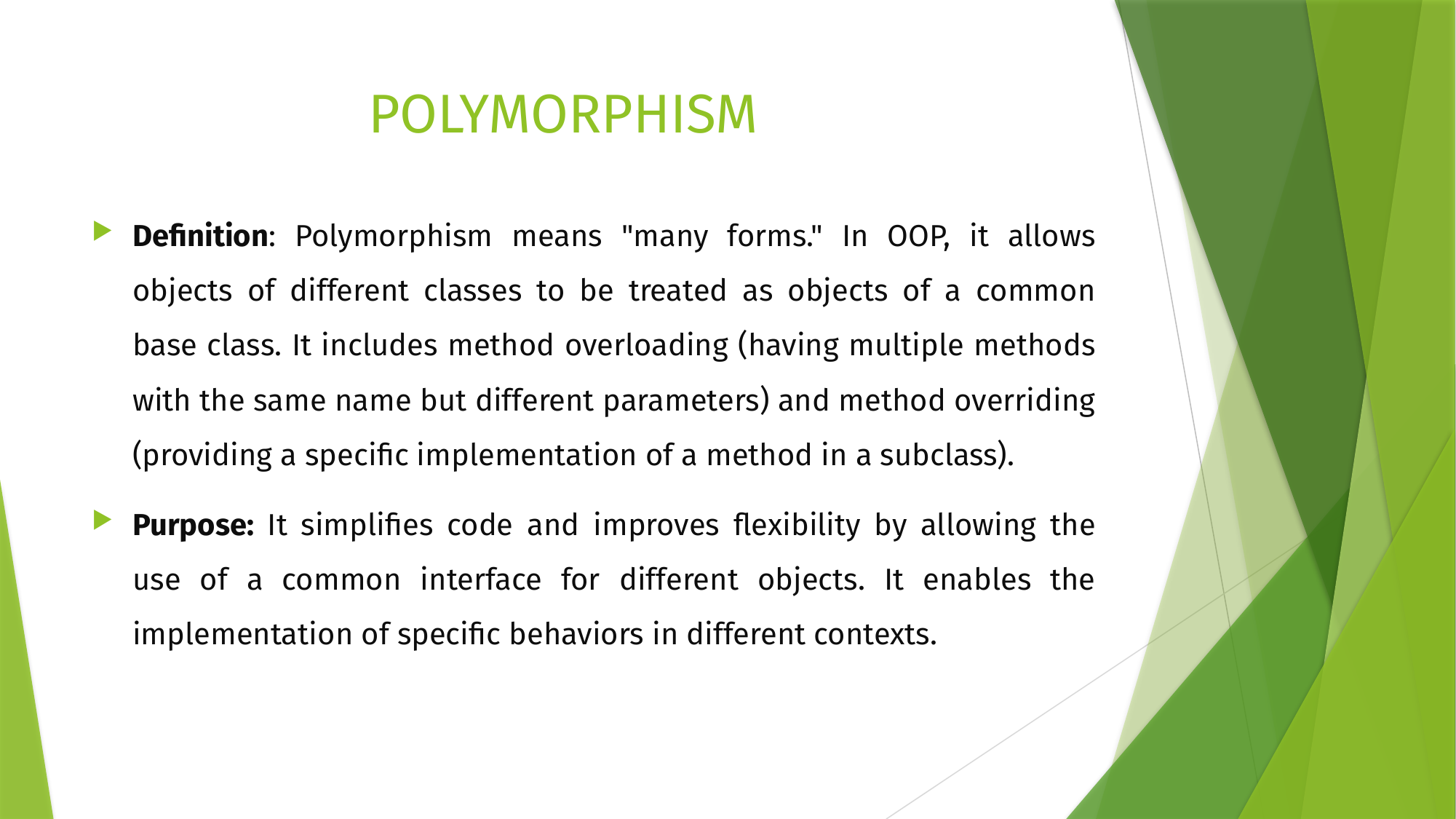

# POLYMORPHISM
Definition: Polymorphism means "many forms." In OOP, it allows objects of different classes to be treated as objects of a common base class. It includes method overloading (having multiple methods with the same name but different parameters) and method overriding (providing a specific implementation of a method in a subclass).
Purpose: It simplifies code and improves flexibility by allowing the use of a common interface for different objects. It enables the implementation of specific behaviors in different contexts.